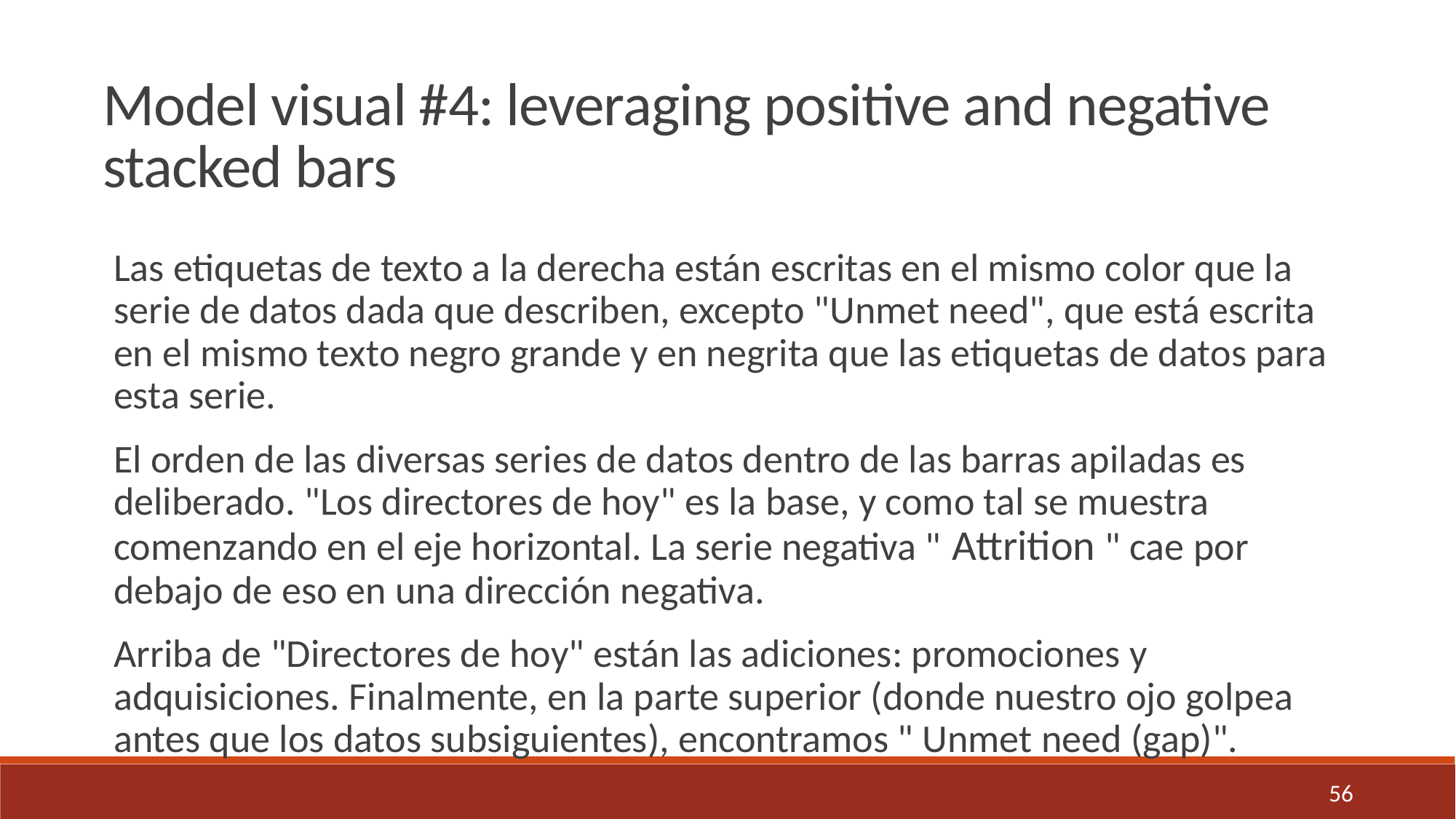

Model visual #4: leveraging positive and negative stacked bars
Las etiquetas de texto a la derecha están escritas en el mismo color que la serie de datos dada que describen, excepto "Unmet need", que está escrita en el mismo texto negro grande y en negrita que las etiquetas de datos para esta serie.
El orden de las diversas series de datos dentro de las barras apiladas es deliberado. "Los directores de hoy" es la base, y como tal se muestra comenzando en el eje horizontal. La serie negativa " Attrition " cae por debajo de eso en una dirección negativa.
Arriba de "Directores de hoy" están las adiciones: promociones y adquisiciones. Finalmente, en la parte superior (donde nuestro ojo golpea antes que los datos subsiguientes), encontramos " Unmet need (gap)".

56